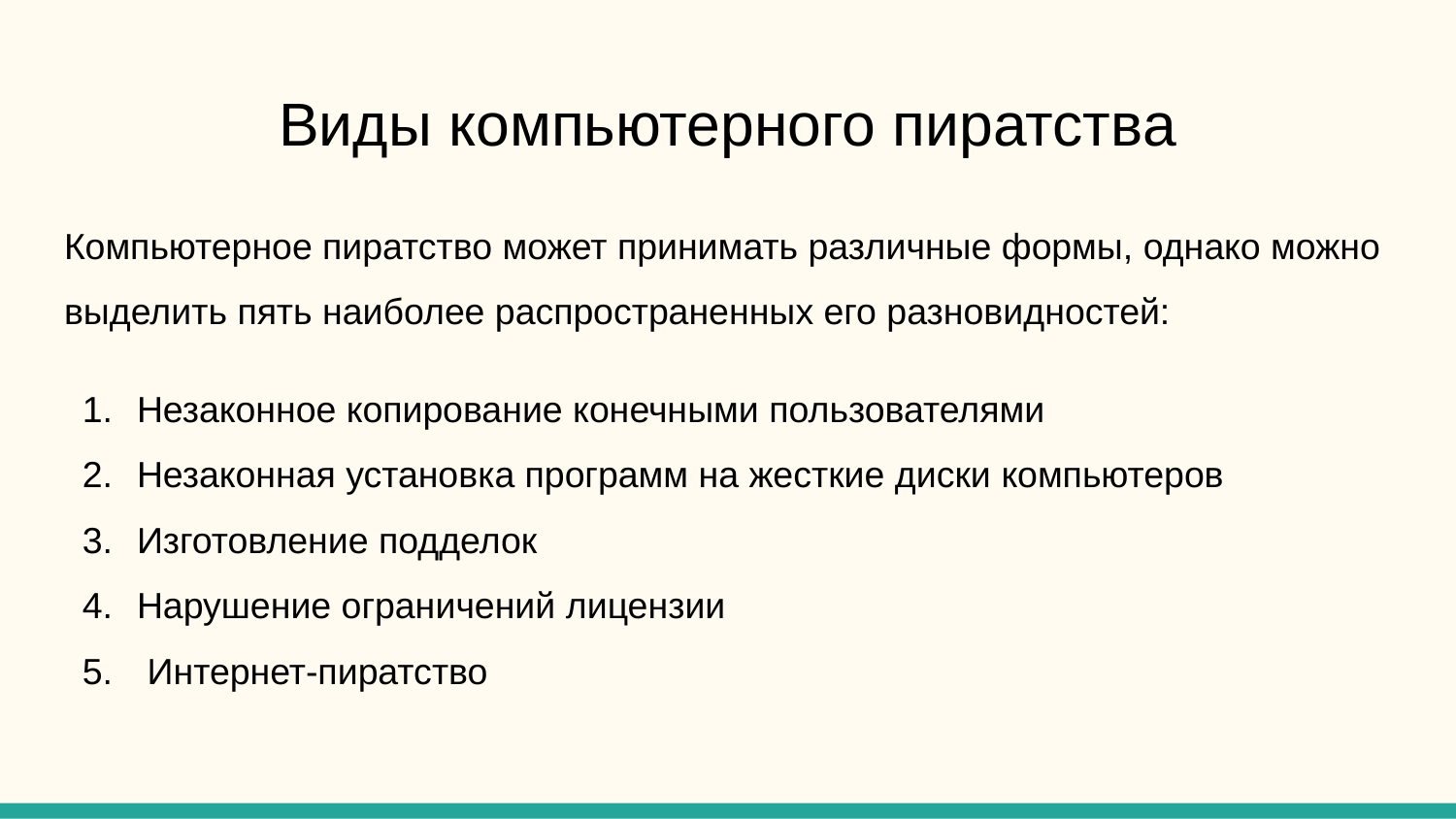

# Виды компьютерного пиратства
Компьютерное пиратство может принимать различные формы, однако можно выделить пять наиболее распространенных его разновидностей:
Незаконное копирование конечными пользователями
Незаконная установка программ на жесткие диски компьютеров
Изготовление подделок
Нарушение ограничений лицензии
 Интернет-пиратство